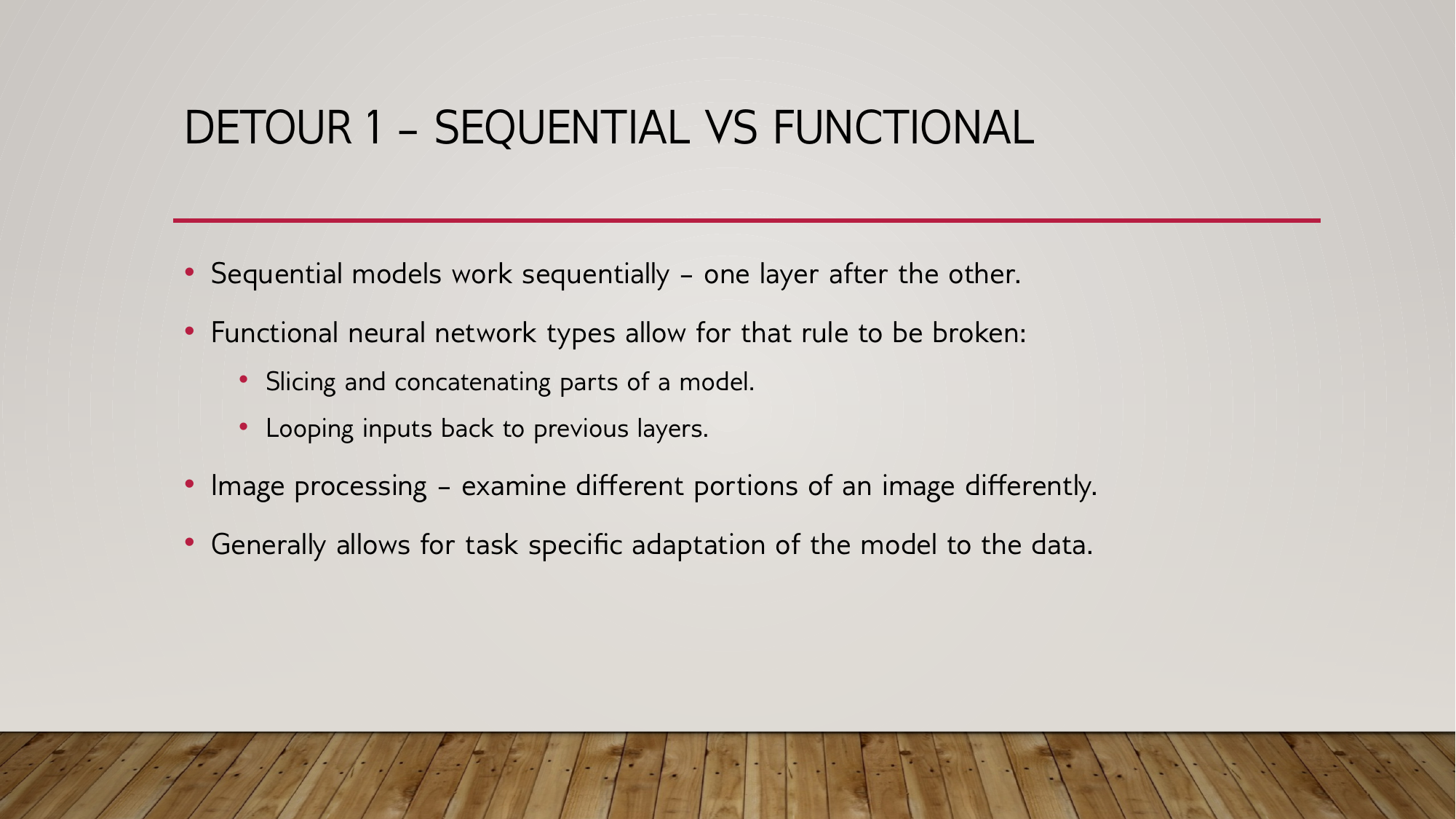

# Detour 1 – Sequential vs Functional
Sequential models work sequentially – one layer after the other.
Functional neural network types allow for that rule to be broken:
Slicing and concatenating parts of a model.
Looping inputs back to previous layers.
Image processing – examine different portions of an image differently.
Generally allows for task specific adaptation of the model to the data.